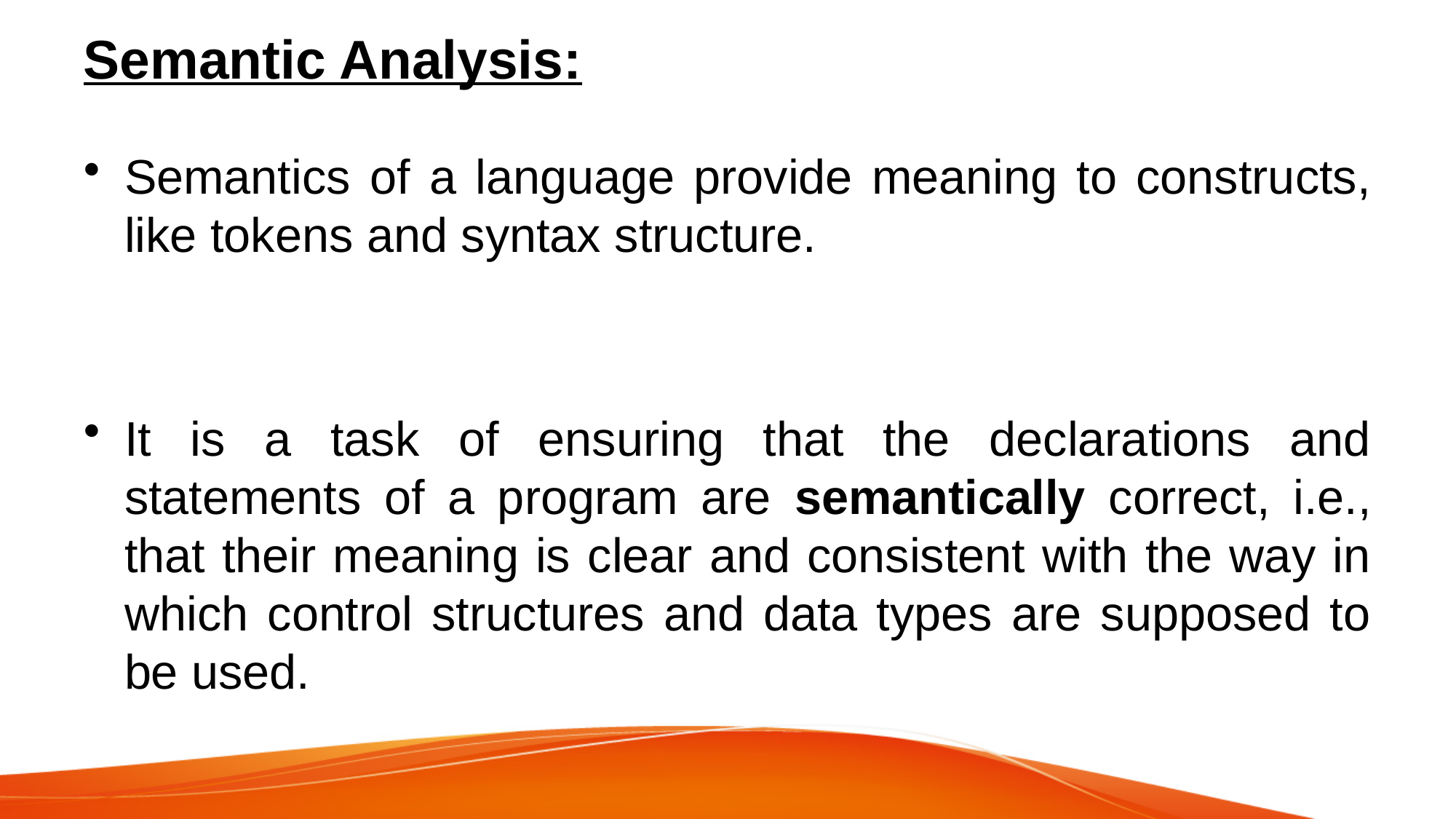

# Semantic Analysis:
Semantics of a language provide meaning to constructs, like tokens and syntax structure.

It is a task of ensuring that the declarations and statements of a program are semantically correct, i.e., that their meaning is clear and consistent with the way in which control structures and data types are supposed to be used.